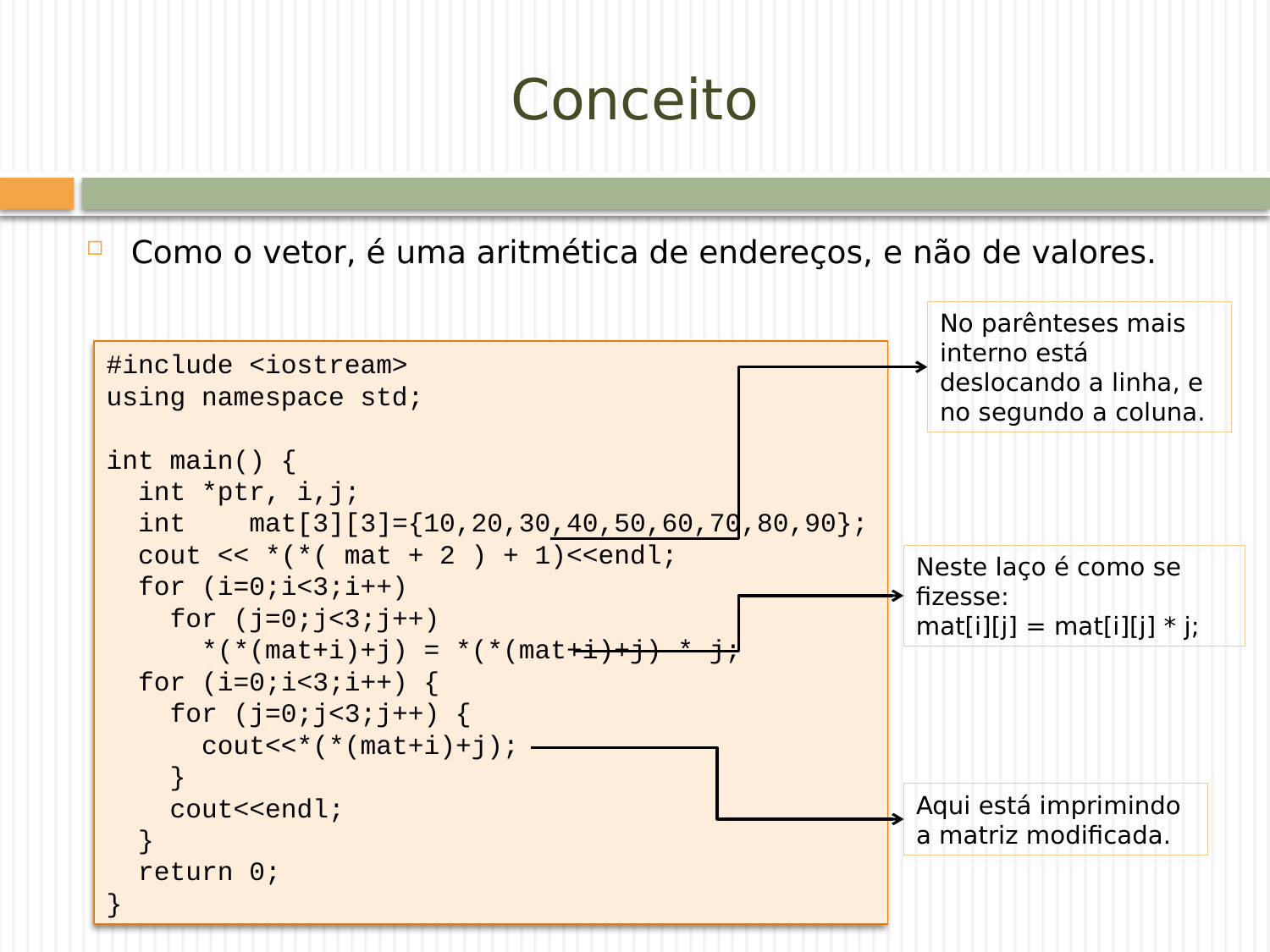

# Conceito
Como o vetor, é uma aritmética de endereços, e não de valores.
No parênteses mais interno está deslocando a linha, e no segundo a coluna.
#include <iostream>
using namespace std;

int main() {
  int *ptr, i,j;
  int    mat[3][3]={10,20,30,40,50,60,70,80,90};
  cout << *(*( mat + 2 ) + 1)<<endl;
  for (i=0;i<3;i++)
    for (j=0;j<3;j++)
      *(*(mat+i)+j) = *(*(mat+i)+j) * j;
  for (i=0;i<3;i++) {
    for (j=0;j<3;j++) {
      cout<<*(*(mat+i)+j);
    }
    cout<<endl;
  }
  return 0;
}
Neste laço é como se fizesse:
mat[i][j] = mat[i][j] * j;
Aqui está imprimindo a matriz modificada.